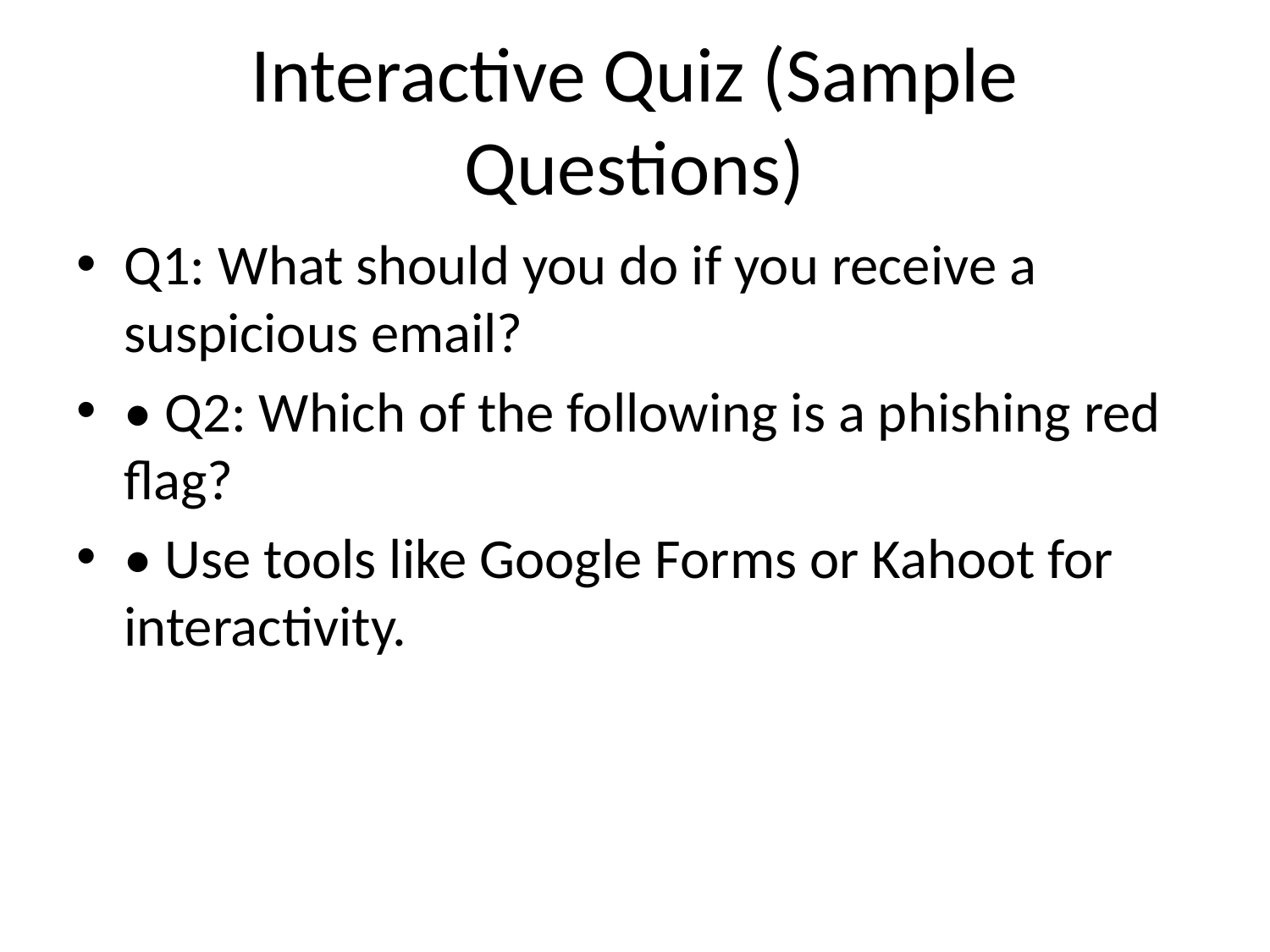

# Interactive Quiz (Sample Questions)
Q1: What should you do if you receive a suspicious email?
• Q2: Which of the following is a phishing red flag?
• Use tools like Google Forms or Kahoot for interactivity.